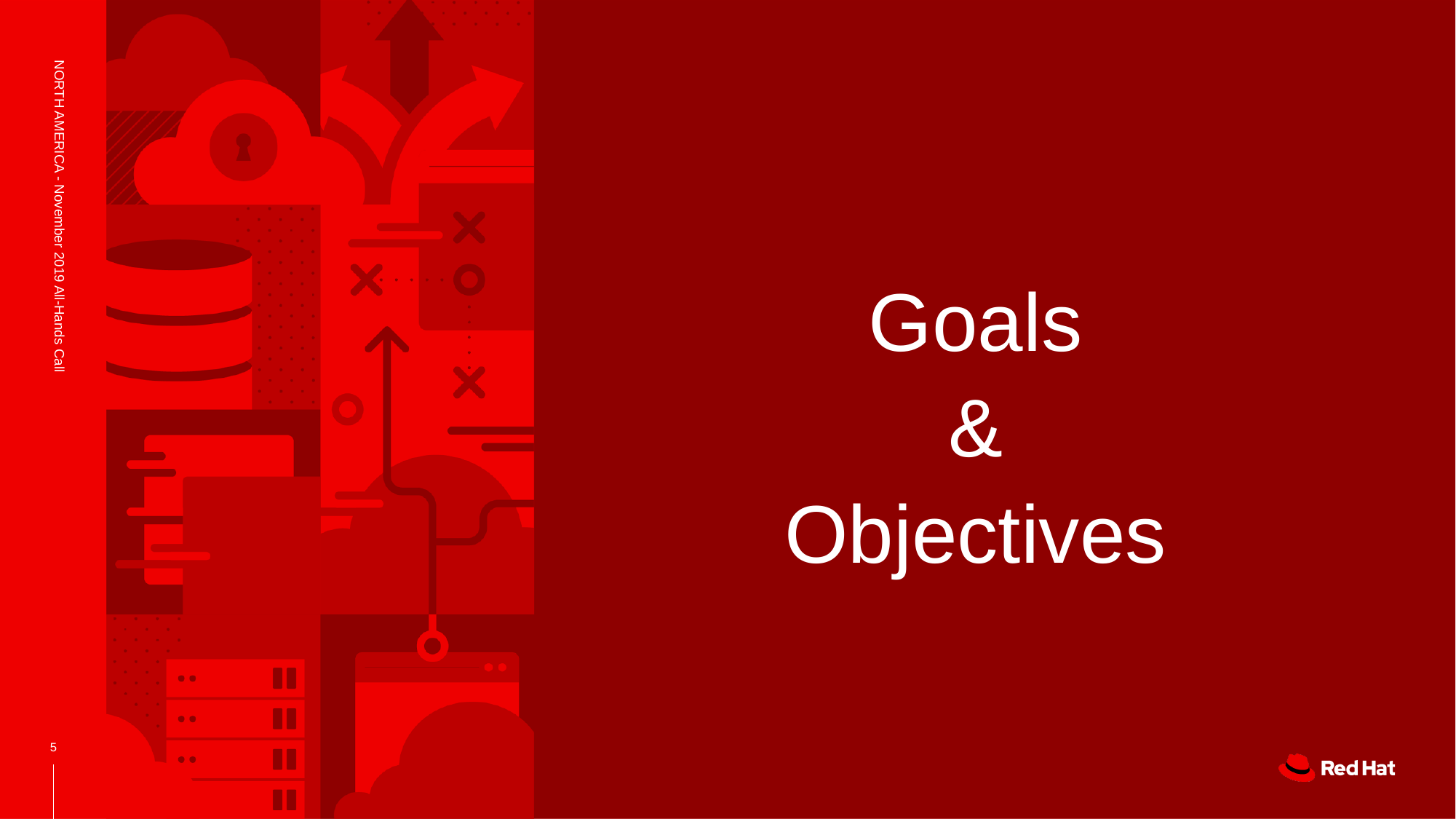

NORTH AMERICA - November 2019 All-Hands Call

# Goals
&
Objectives
5